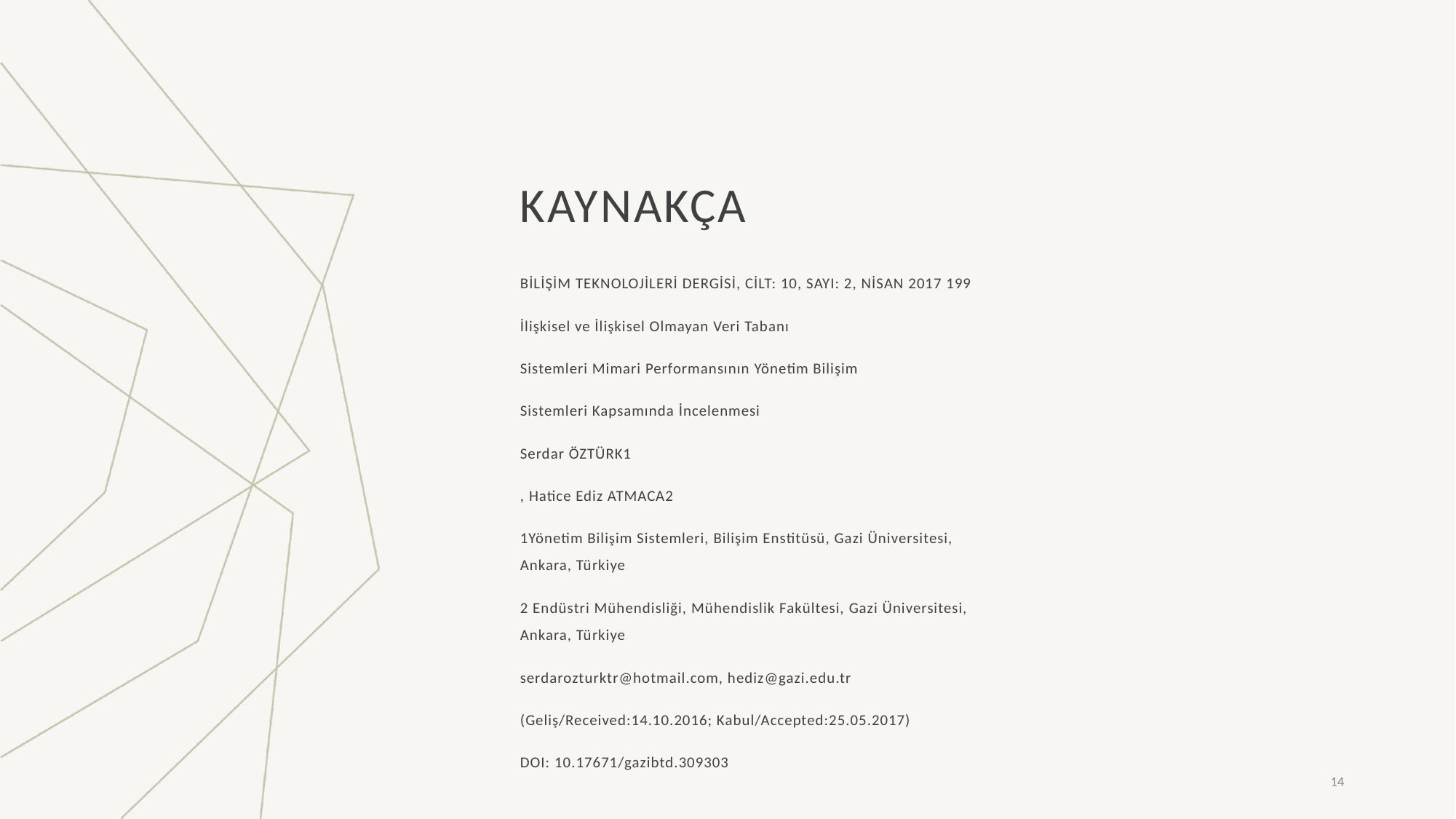

# Kaynakça
BİLİŞİM TEKNOLOJİLERİ DERGİSİ, CİLT: 10, SAYI: 2, NİSAN 2017 199
İlişkisel ve İlişkisel Olmayan Veri Tabanı
Sistemleri Mimari Performansının Yönetim Bilişim
Sistemleri Kapsamında İncelenmesi
Serdar ÖZTÜRK1
, Hatice Ediz ATMACA2
1Yönetim Bilişim Sistemleri, Bilişim Enstitüsü, Gazi Üniversitesi, Ankara, Türkiye
2 Endüstri Mühendisliği, Mühendislik Fakültesi, Gazi Üniversitesi, Ankara, Türkiye
serdarozturktr@hotmail.com, hediz@gazi.edu.tr
(Geliş/Received:14.10.2016; Kabul/Accepted:25.05.2017)
DOI: 10.17671/gazibtd.309303
14